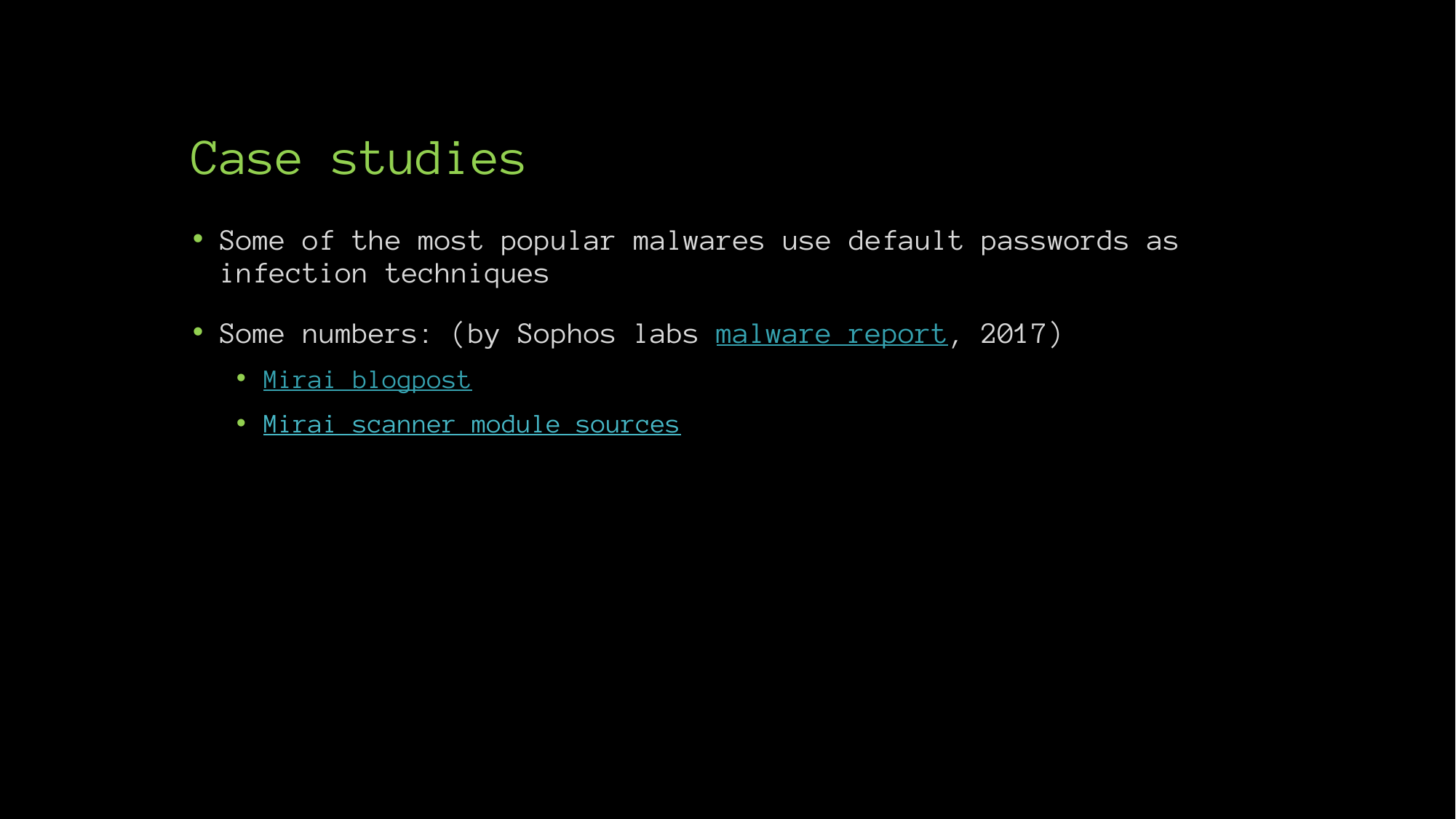

# Case studies
Some of the most popular malwares use default passwords as infection techniques
Some numbers: (by Sophos labs malware report, 2017)
Mirai blogpost
Mirai scanner module sources